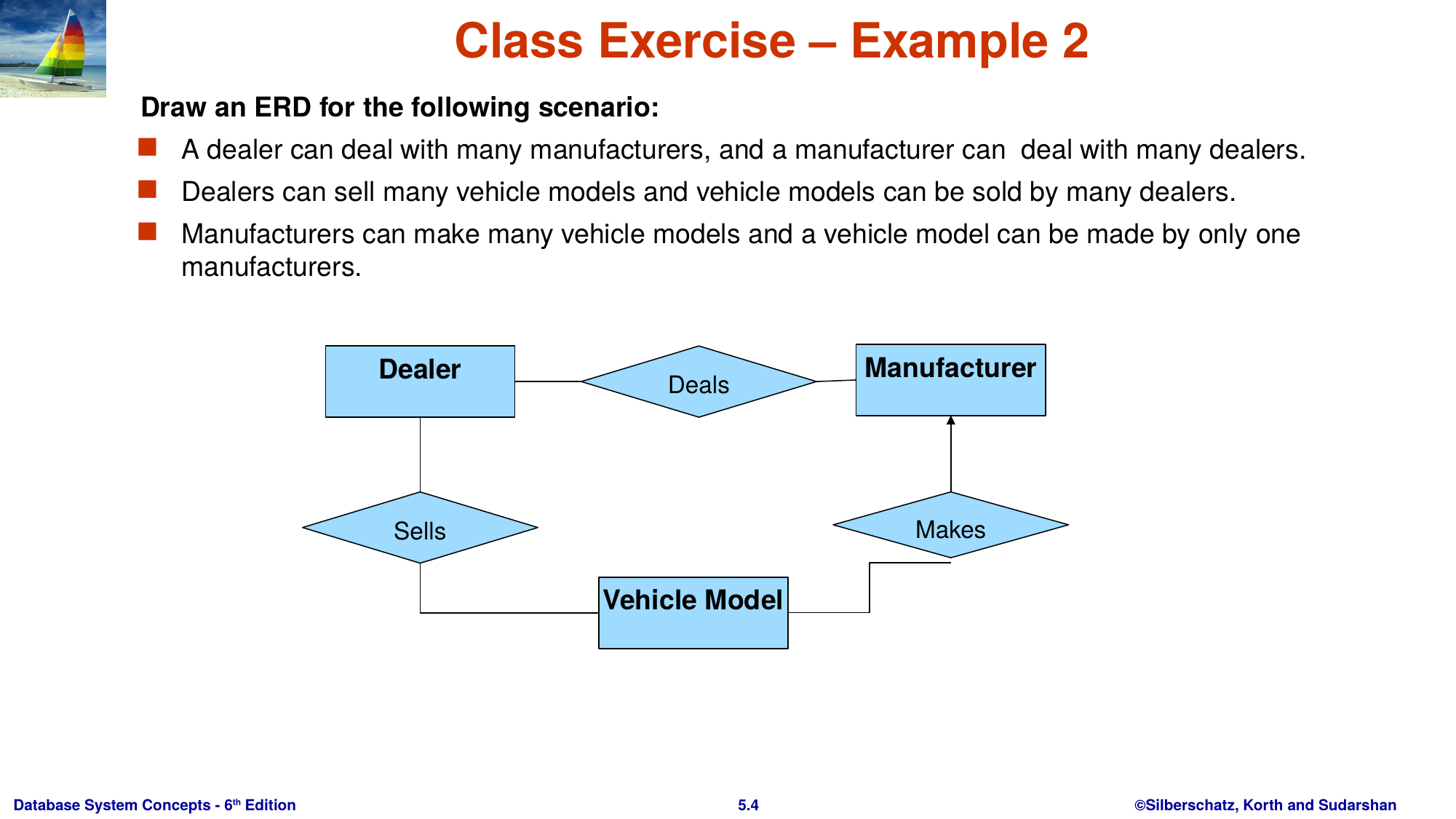

# Class Exercise – Example 2
Draw an ERD for the following scenario:
A dealer can deal with many manufacturers, and a manufacturer can  deal with many dealers.
Dealers can sell many vehicle models and vehicle models can be sold by many dealers.
Manufacturers can make many vehicle models and a vehicle model can be made by only one manufacturers.

Manufacturer
Dealer
Deals
Sells
Makes
Vehicle Model